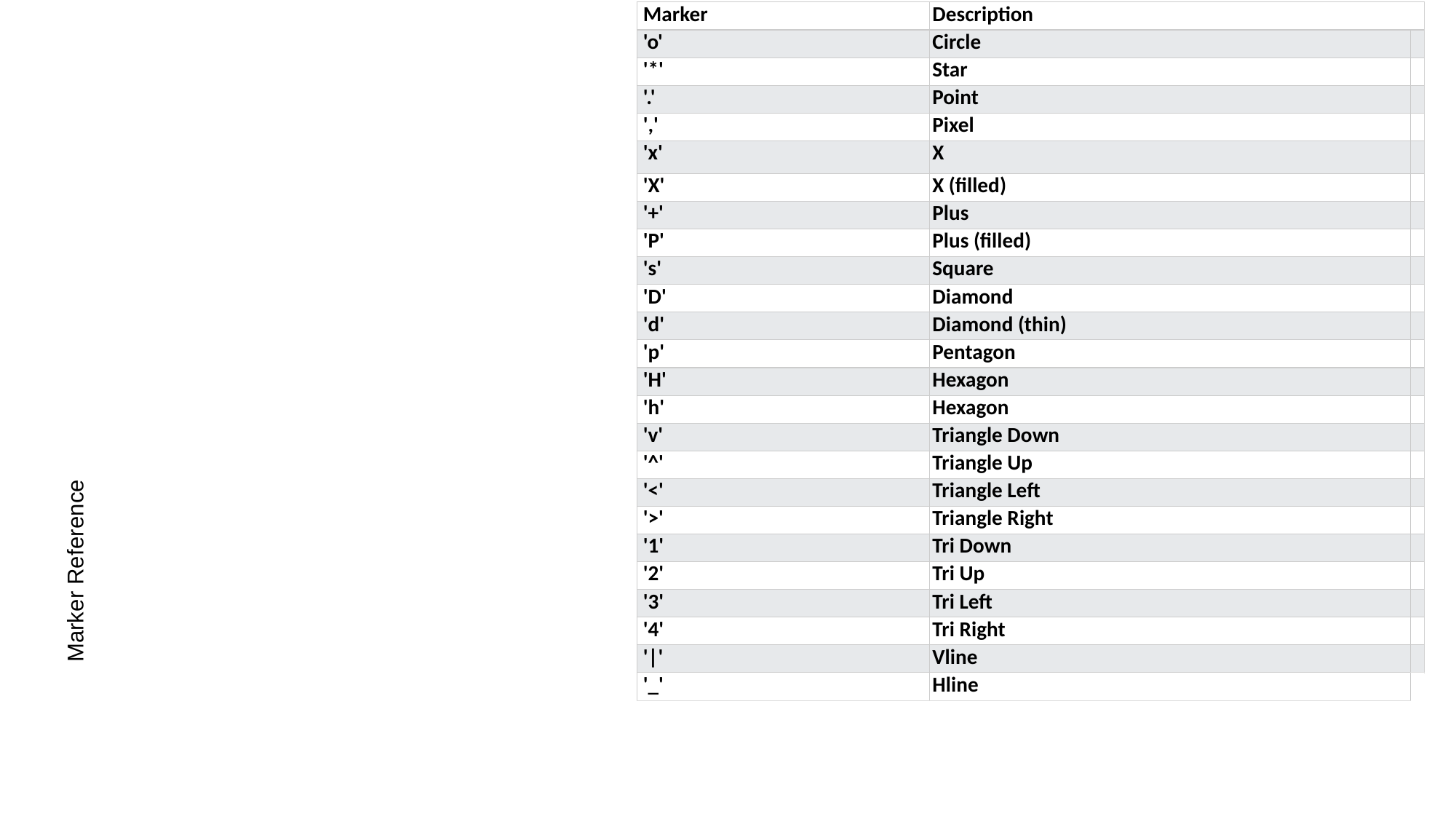

| Marker | Description |  |
| --- | --- | --- |
| 'o' | Circle |  |
| '\*' | Star |  |
| '.' | Point |  |
| ',' | Pixel |  |
| 'x' | X |  |
| 'X' | X (filled) |  |
| '+' | Plus |  |
| 'P' | Plus (filled) |  |
| 's' | Square |  |
| 'D' | Diamond |  |
| 'd' | Diamond (thin) |  |
| 'p' | Pentagon |  |
| 'H' | Hexagon |  |
| 'h' | Hexagon |  |
| 'v' | Triangle Down |  |
| '^' | Triangle Up |  |
| '<' | Triangle Left |  |
| '>' | Triangle Right |  |
| '1' | Tri Down |  |
| '2' | Tri Up |  |
| '3' | Tri Left |  |
| '4' | Tri Right |  |
| '|' | Vline |  |
| '\_' | Hline |  |
# Marker Reference